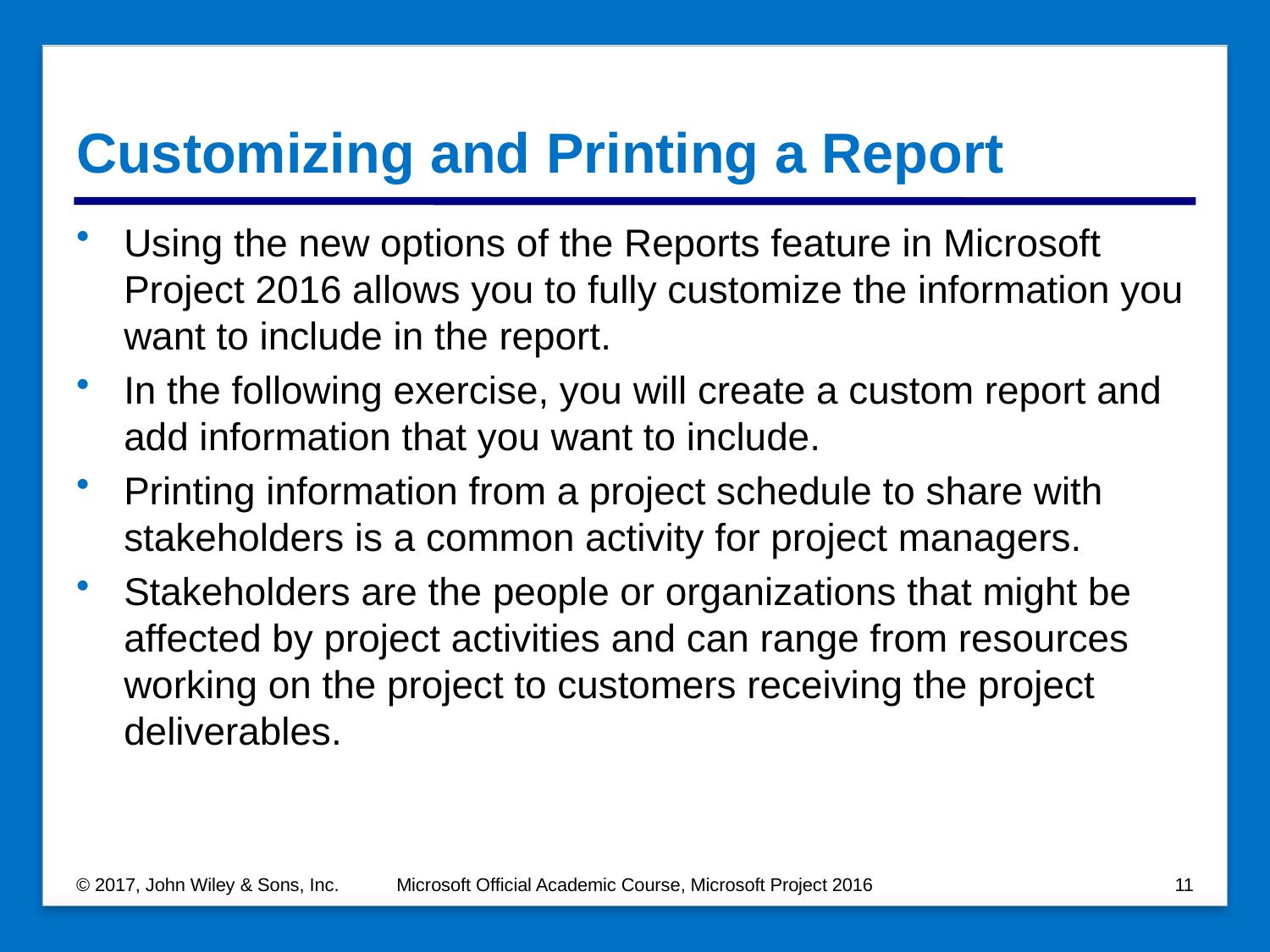

# Customizing and Printing a Report
Using the new options of the Reports feature in Microsoft Project 2016 allows you to fully customize the information you want to include in the report.
In the following exercise, you will create a custom report and add information that you want to include.
Printing information from a project schedule to share with stakeholders is a common activity for project managers.
Stakeholders are the people or organizations that might be affected by project activities and can range from resources working on the project to customers receiving the project deliverables.
© 2017, John Wiley & Sons, Inc.
Microsoft Official Academic Course, Microsoft Project 2016
11